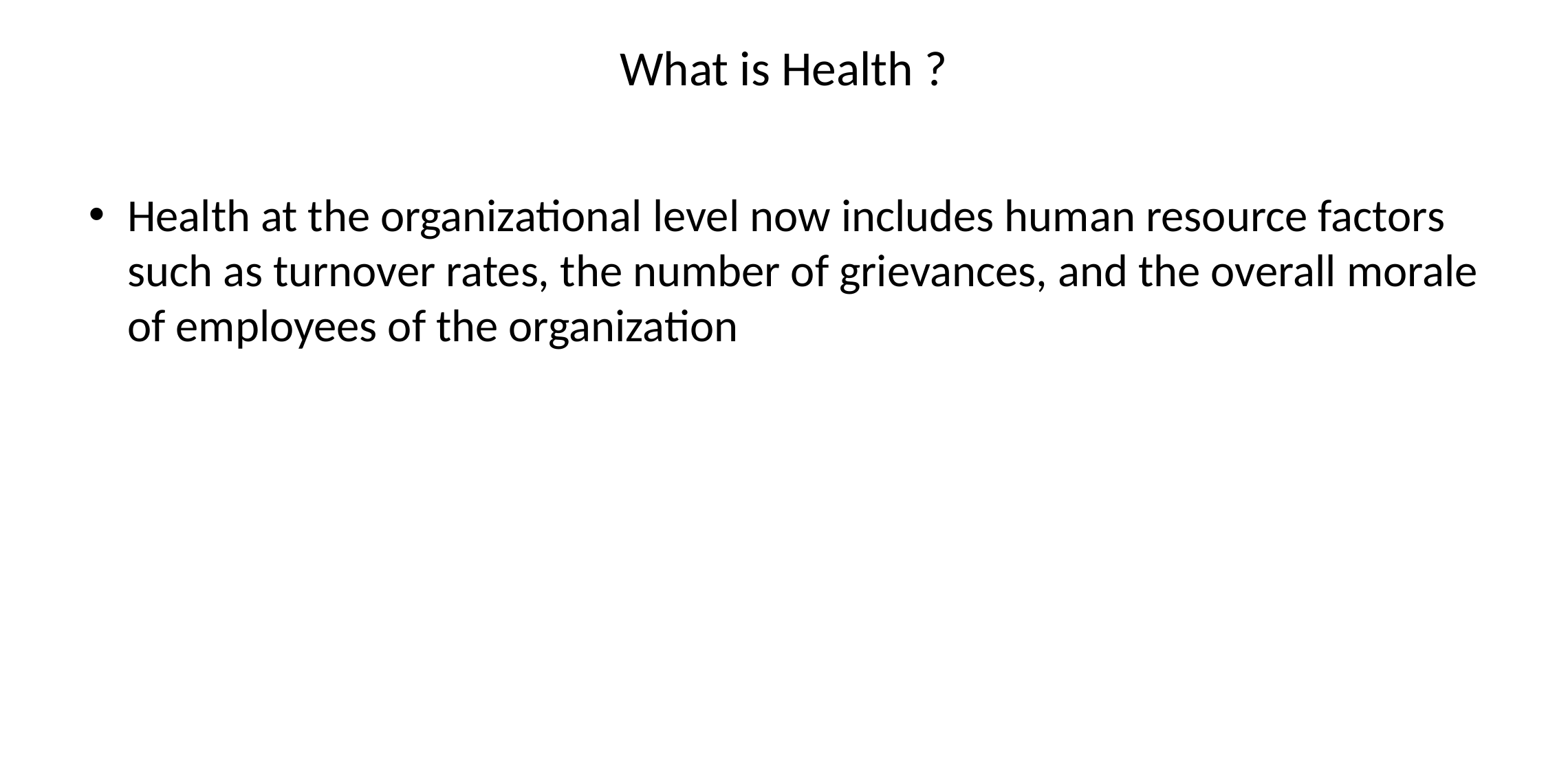

# What is Health ?
Health at the organizational level now includes human resource factors such as turnover rates, the number of grievances, and the overall morale of employees of the organization